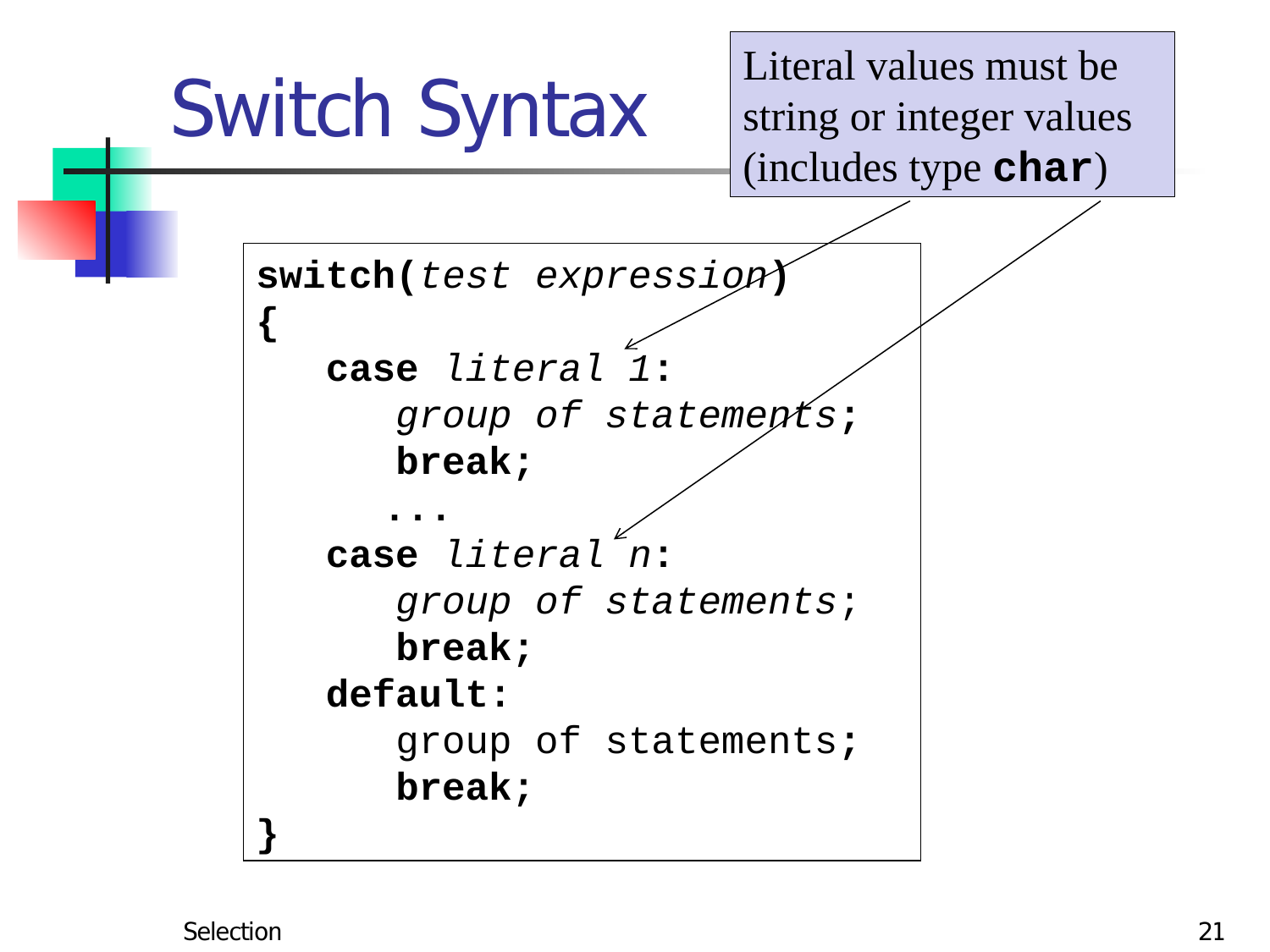

# Switch Syntax
Literal values must be string or integer values (includes type char)
switch(test expression)
{
   case literal 1:
      group of statements;
      break;
	...
   case literal n:
      group of statements;
      break;
   default:
      group of statements;
      break;
}
Selection
21